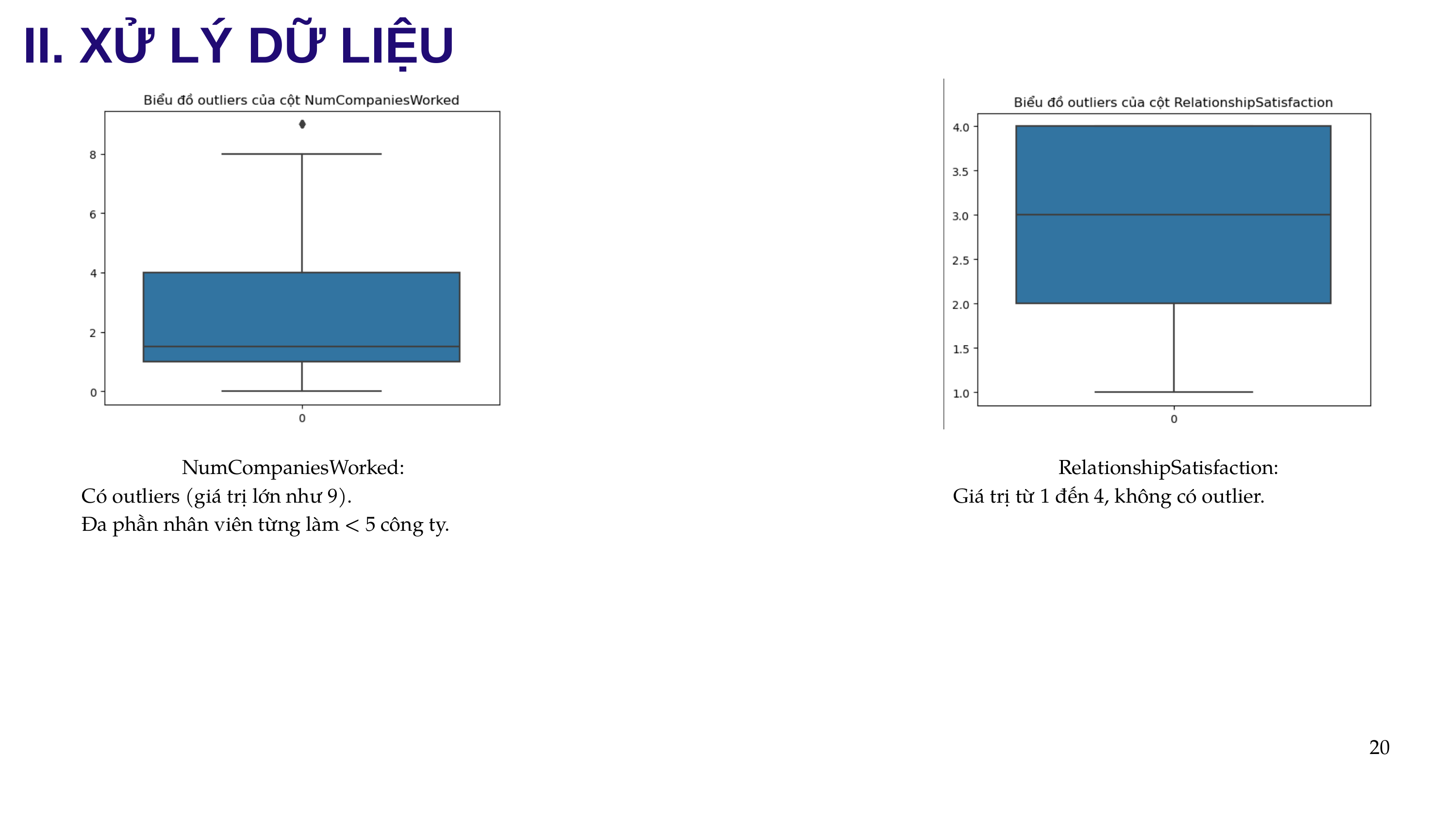

II. XỬ LÝ DỮ LIỆU

NumCompaniesWorked:
Có outliers (giá trị lớn như 9).
Đa phần nhân viên từng làm < 5 công ty.
RelationshipSatisfaction:
Giá trị từ 1 đến 4, không có outlier.
20